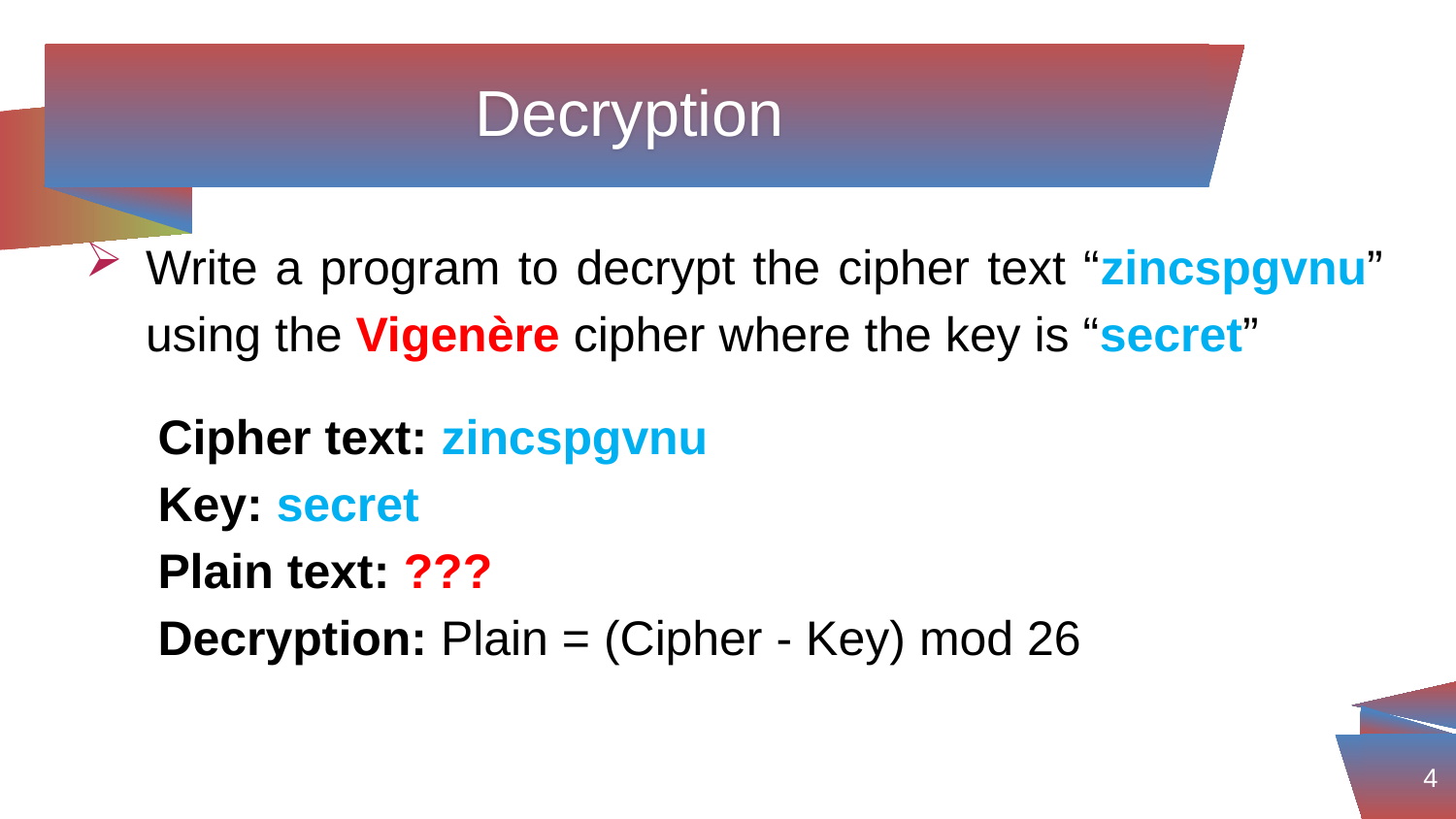

# Decryption
Write a program to decrypt the cipher text “zincspgvnu” using the Vigenère cipher where the key is “secret”
Cipher text: zincspgvnu
Key: secret
Plain text: ???
Decryption: Plain = (Cipher - Key) mod 26
4